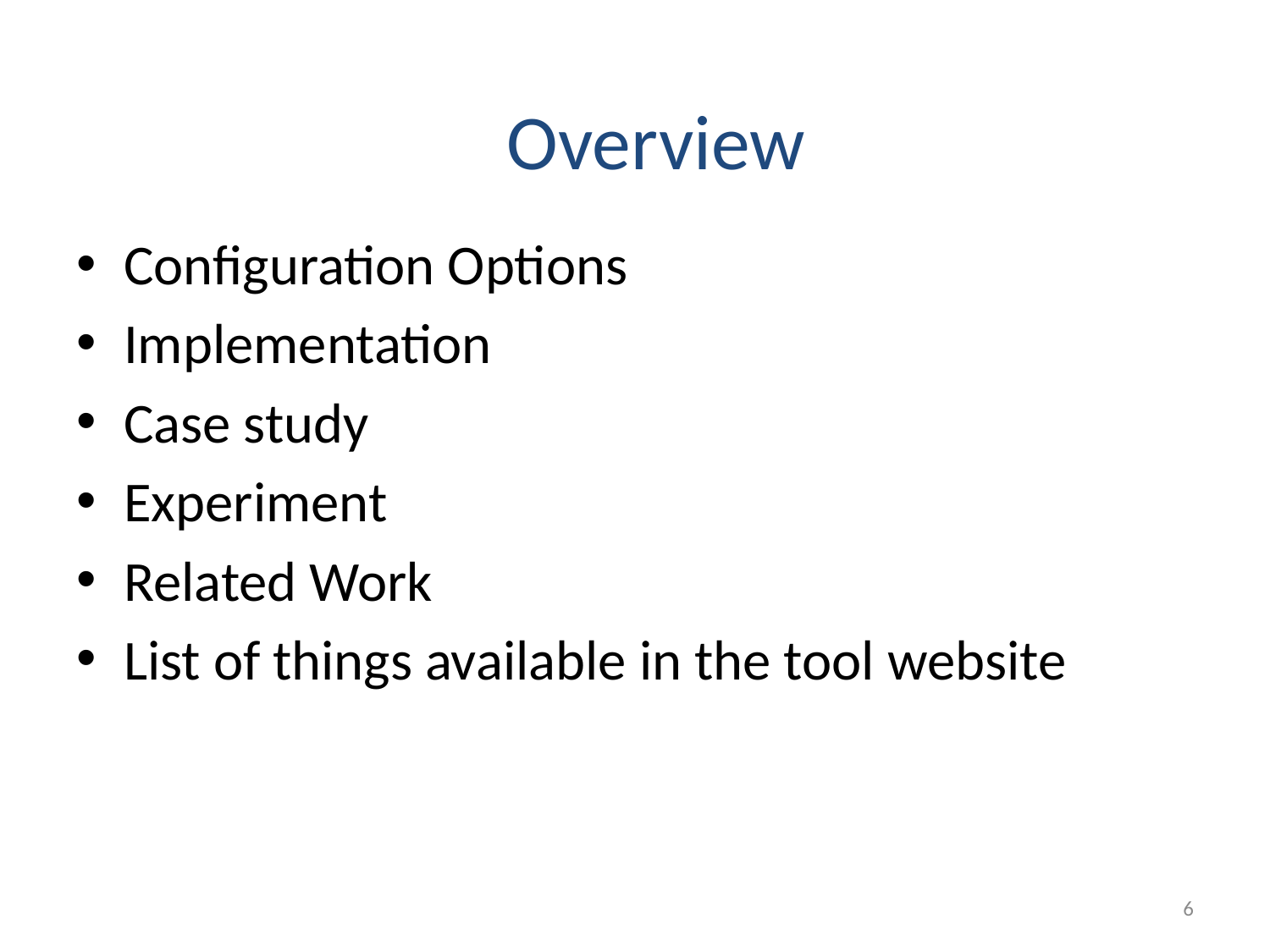

Overview
Configuration Options
Implementation
Case study
Experiment
Related Work
List of things available in the tool website

6